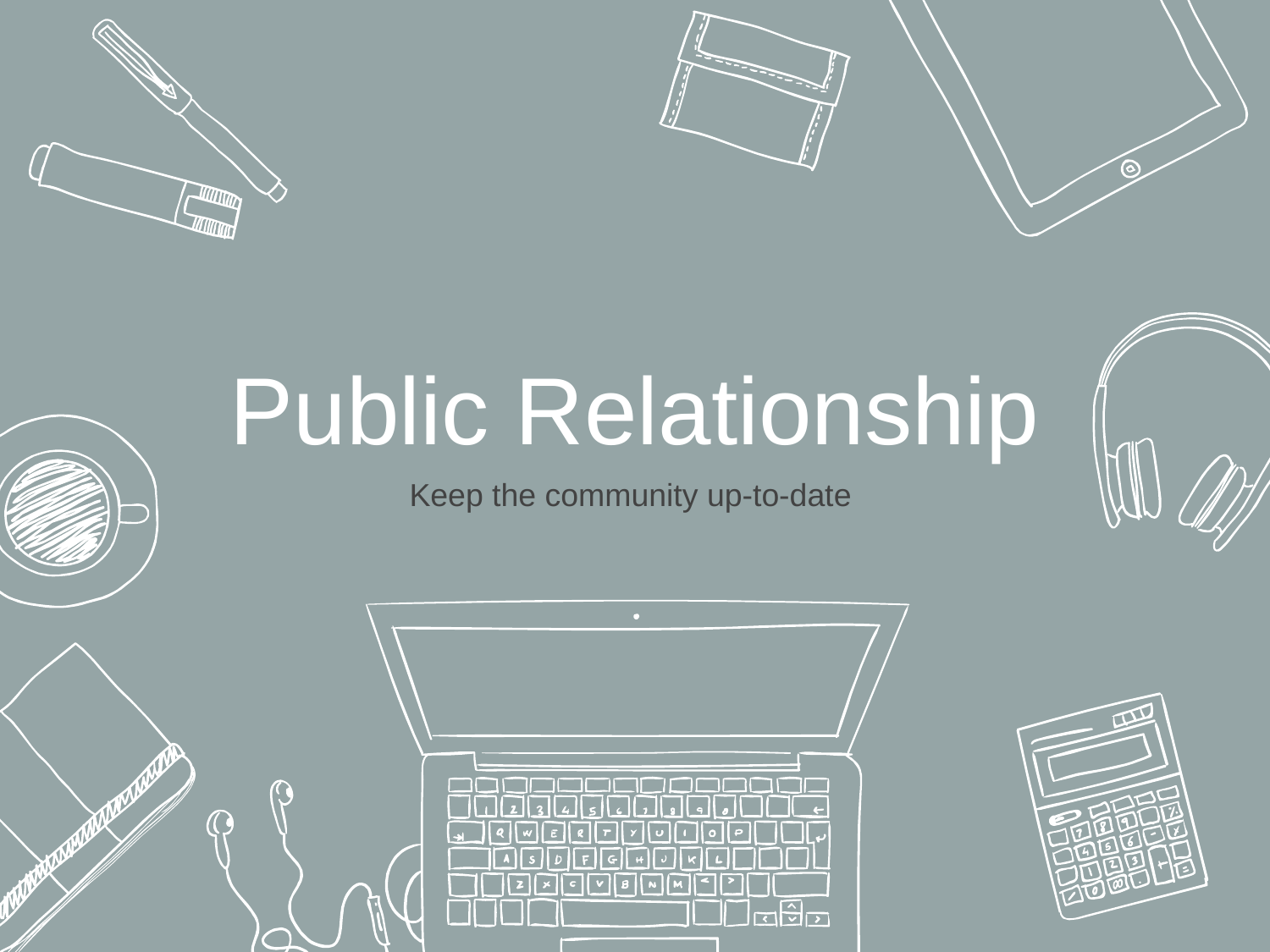

# Public Relationship
Keep the community up-to-date